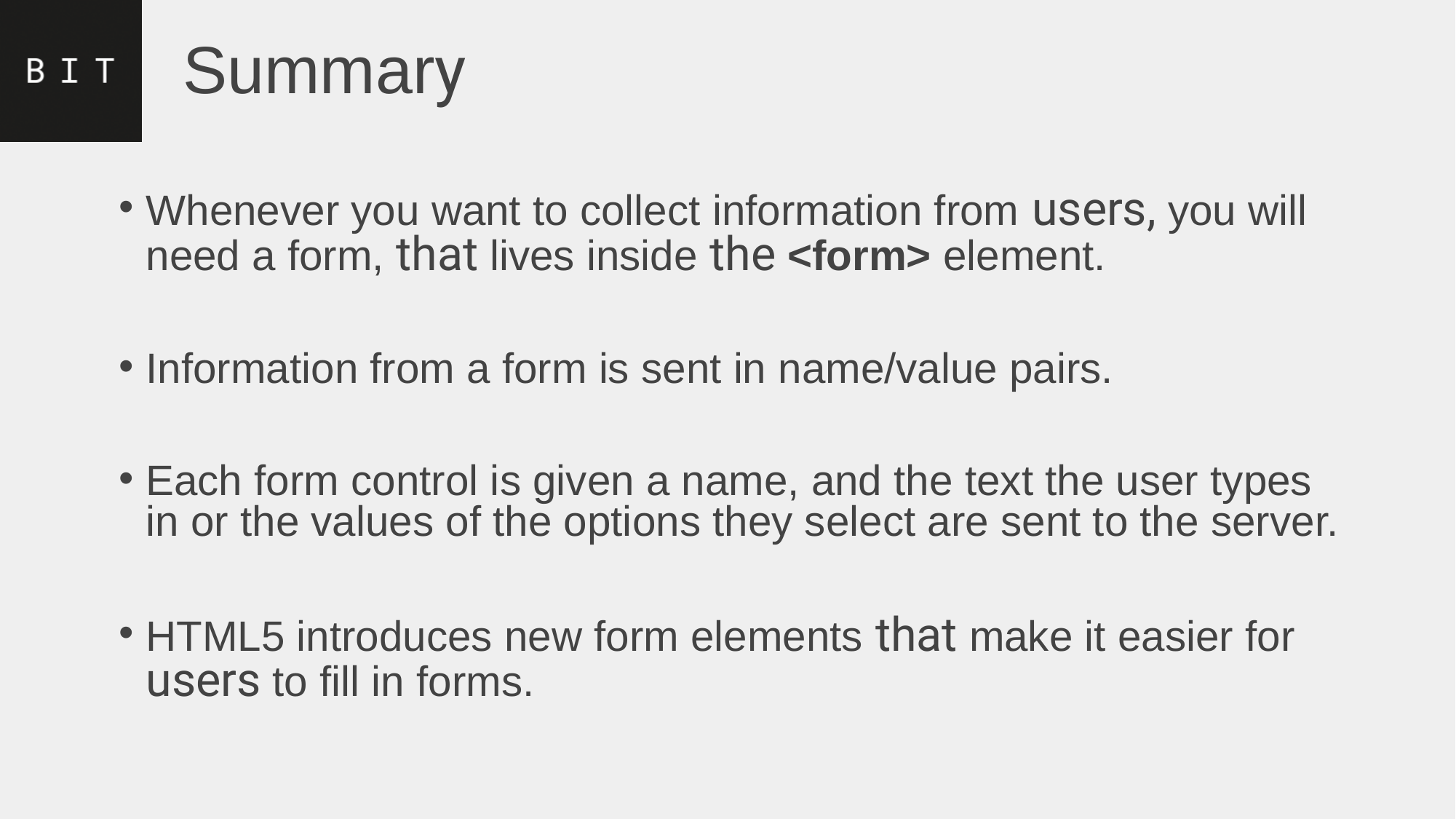

# Summary
Whenever you want to collect information from users, you will need a form, that lives inside the <form> element.

Information from a form is sent in name/value pairs.

Each form control is given a name, and the text the user types in or the values of the options they select are sent to the server.

HTML5 introduces new form elements that make it easier for users to fill in forms.